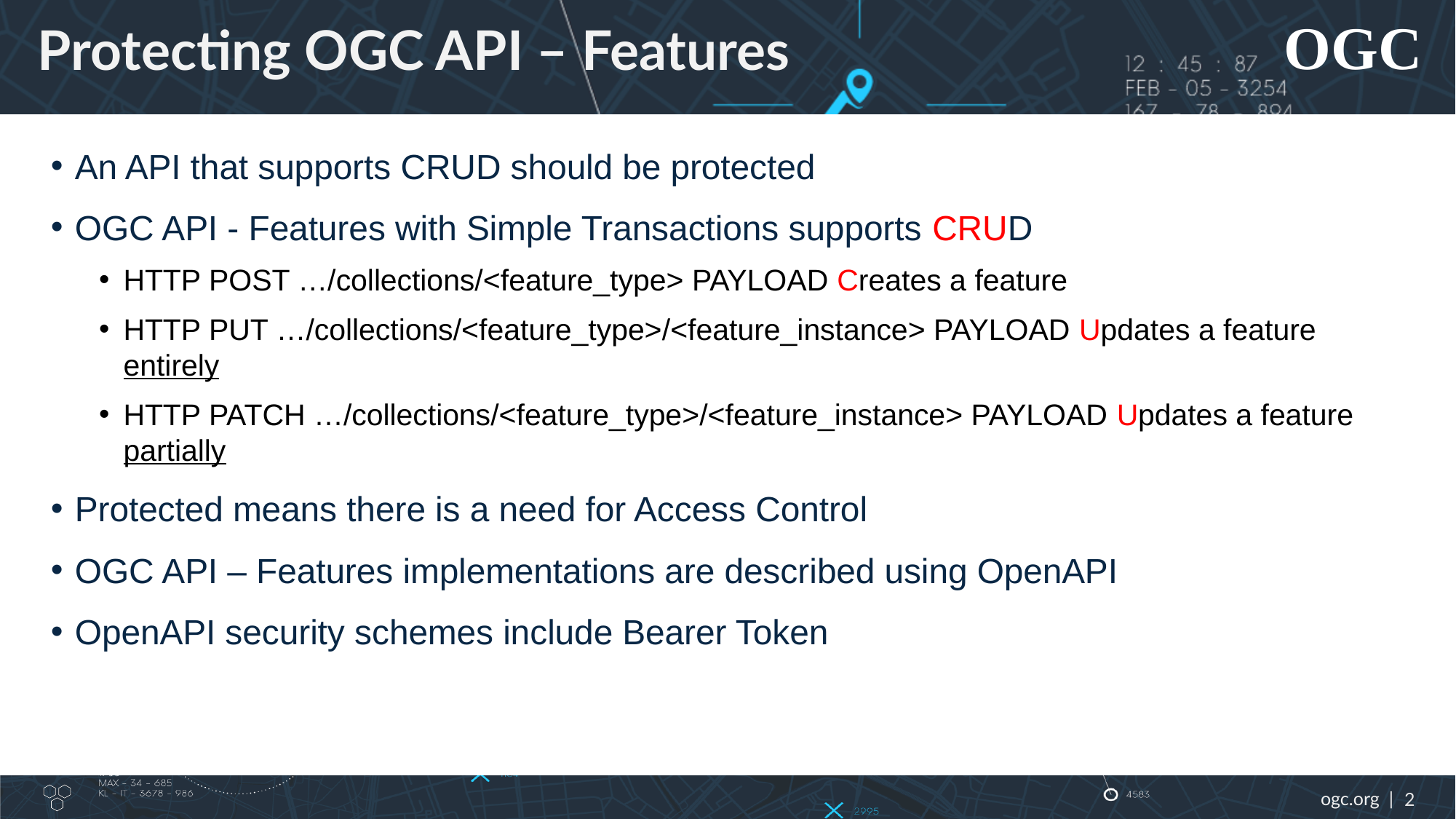

# Protecting OGC API – Features
An API that supports CRUD should be protected
OGC API - Features with Simple Transactions supports CRUD
HTTP POST …/collections/<feature_type> PAYLOAD Creates a feature
HTTP PUT …/collections/<feature_type>/<feature_instance> PAYLOAD Updates a feature entirely
HTTP PATCH …/collections/<feature_type>/<feature_instance> PAYLOAD Updates a feature partially
Protected means there is a need for Access Control
OGC API – Features implementations are described using OpenAPI
OpenAPI security schemes include Bearer Token

2